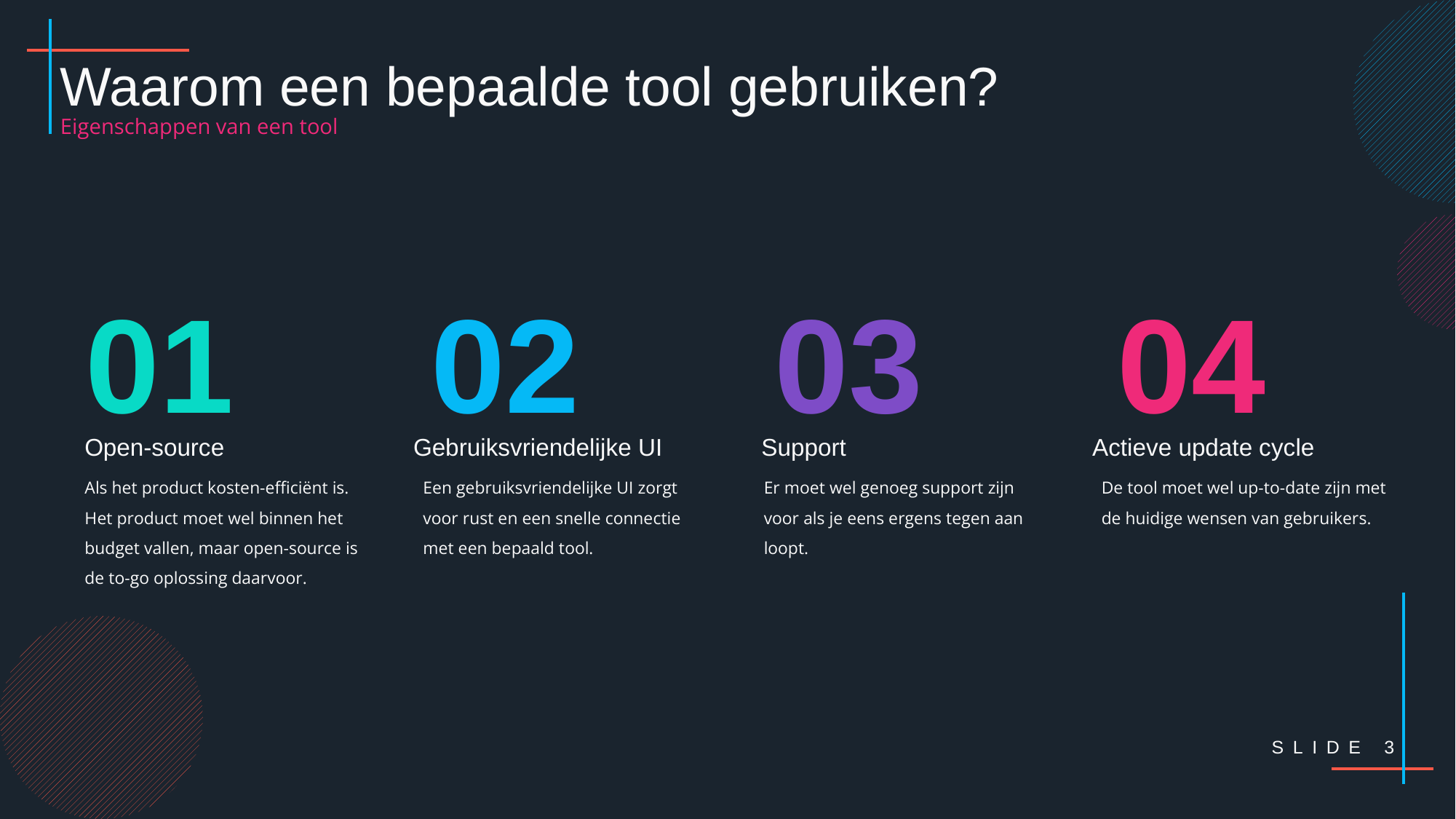

Waarom een bepaalde tool gebruiken?
Eigenschappen van een tool
01
02
03
04
Open-source
Gebruiksvriendelijke UI
Support
Actieve update cycle
Als het product kosten-efficiënt is. Het product moet wel binnen het budget vallen, maar open-source is de to-go oplossing daarvoor.
Een gebruiksvriendelijke UI zorgt voor rust en een snelle connectie met een bepaald tool.
Er moet wel genoeg support zijn voor als je eens ergens tegen aan loopt.
De tool moet wel up-to-date zijn met de huidige wensen van gebruikers.